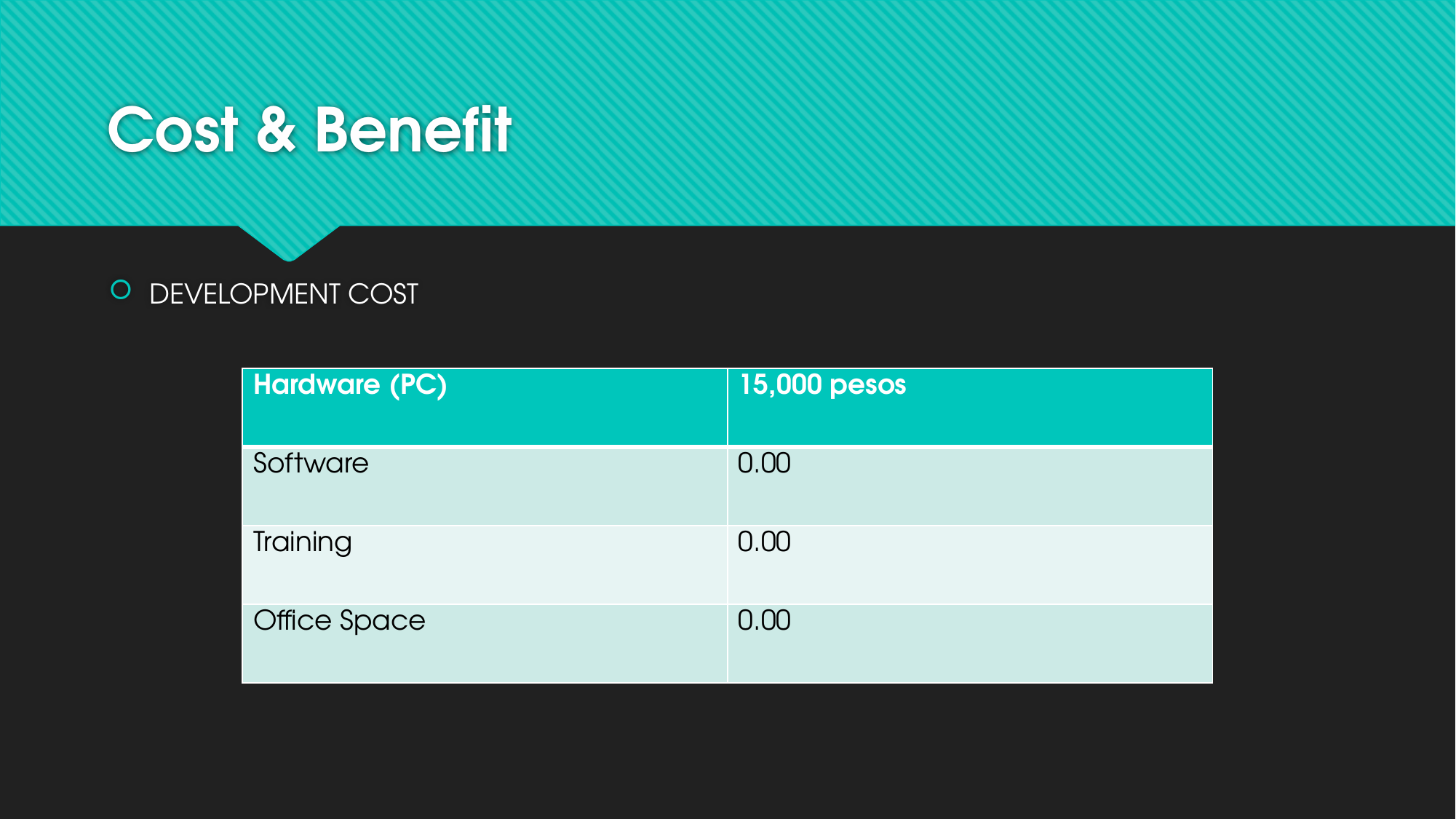

# Cost & Benefit
DEVELOPMENT COST

| Hardware (PC) | 15,000 pesos |
| --- | --- |
| Software | 0.00 |
| Training | 0.00 |
| Office Space | 0.00 |